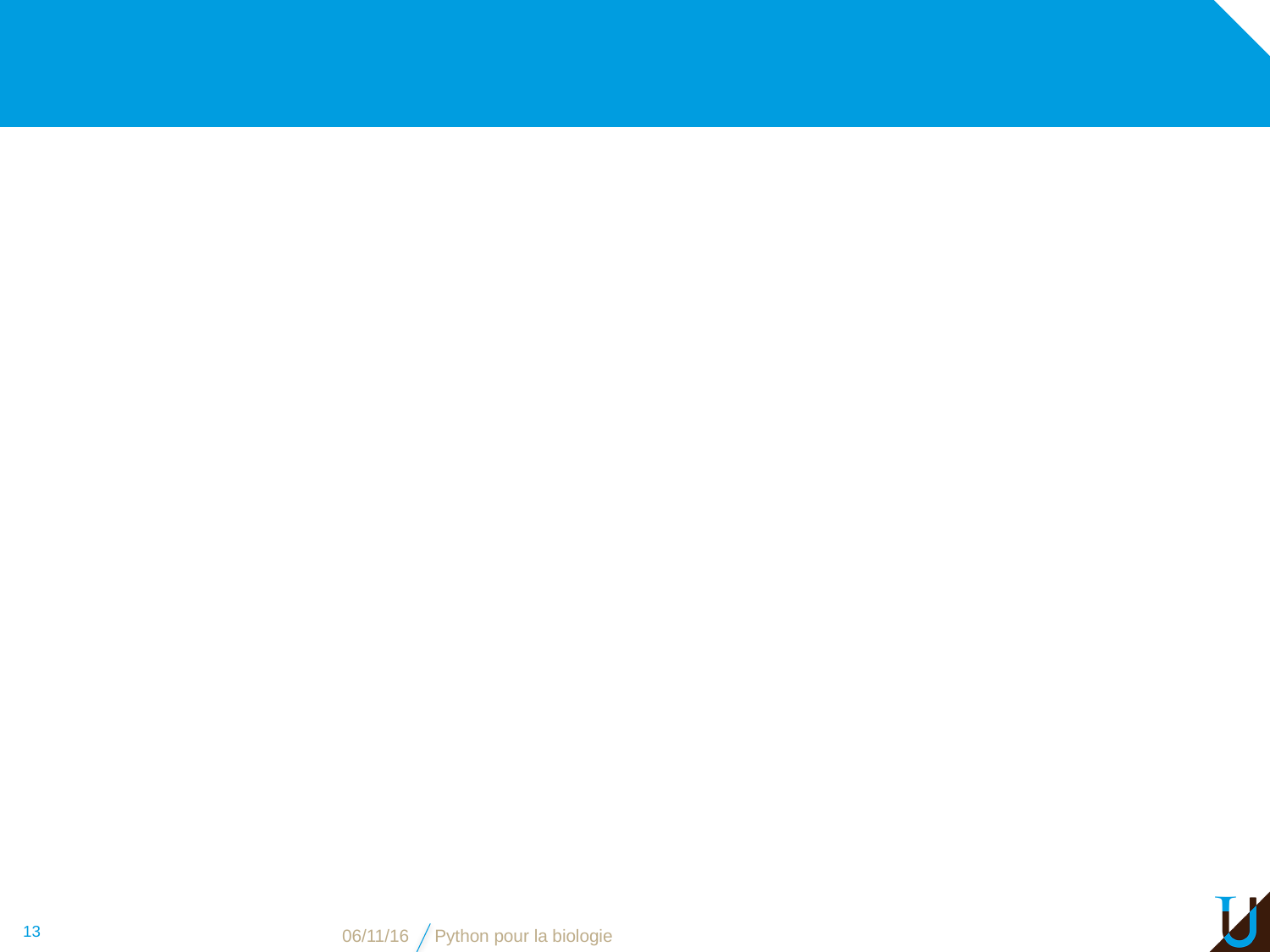

#

13
06/11/16
Python pour la biologie